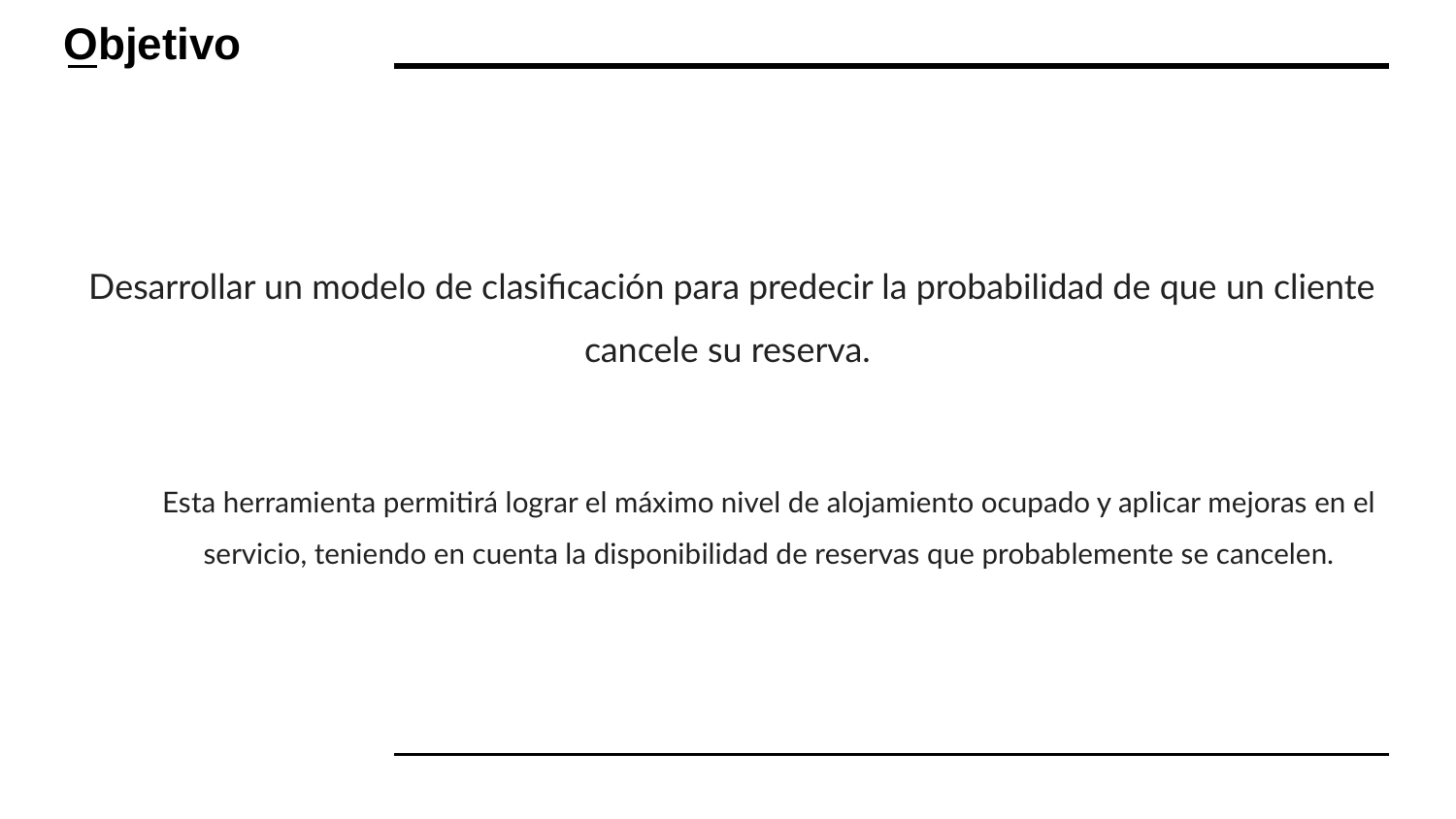

# Objetivo
Desarrollar un modelo de clasificación para predecir la probabilidad de que un cliente cancele su reserva.

Esta herramienta permitirá lograr el máximo nivel de alojamiento ocupado y aplicar mejoras en el servicio, teniendo en cuenta la disponibilidad de reservas que probablemente se cancelen.